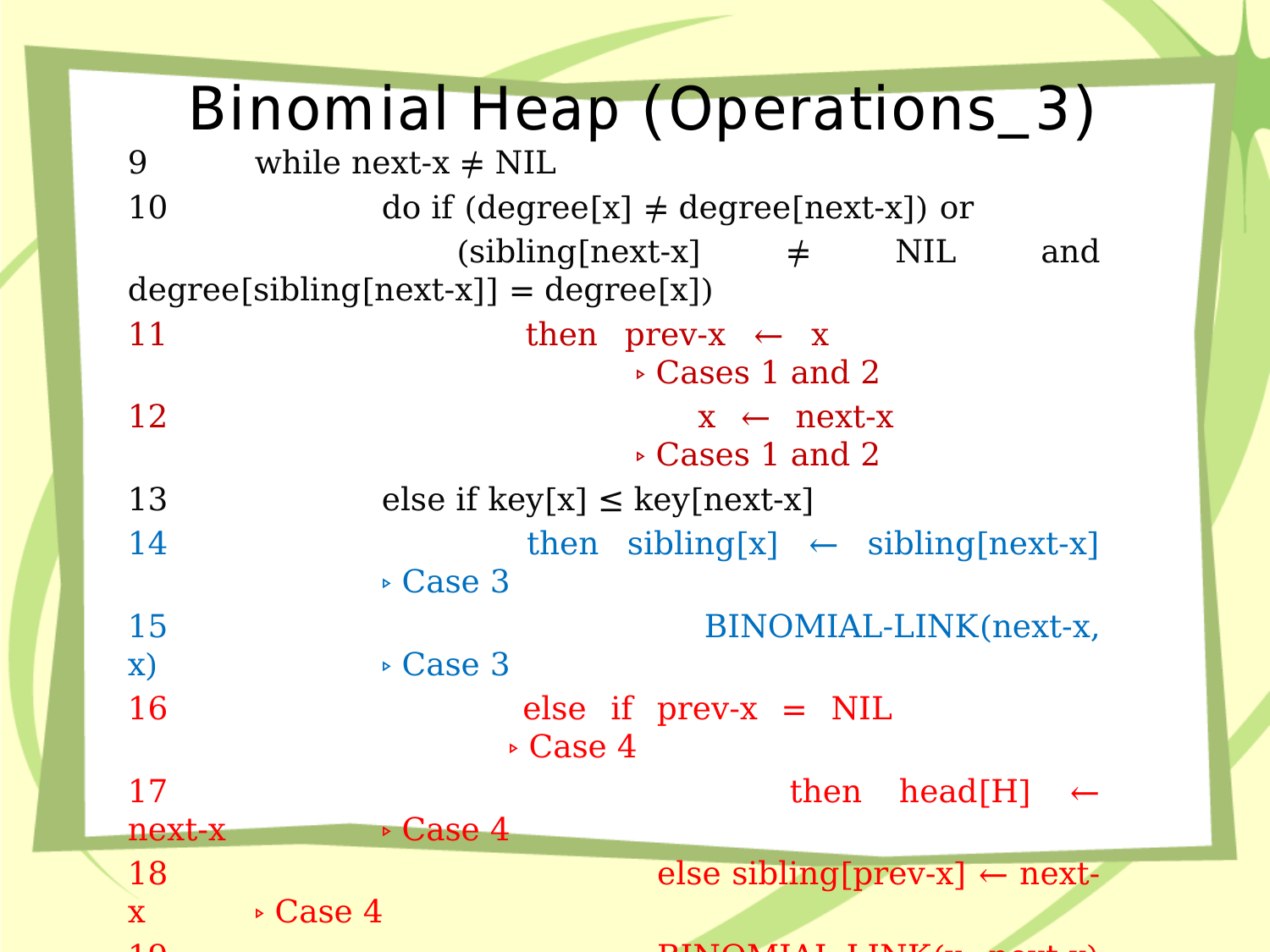

# Binomial Heap (Operations_3)
9 	while next-x ≠ NIL
10 		do if (degree[x] ≠ degree[next-x]) or
 		(sibling[next-x] ≠ NIL and degree[sibling[next-x]] = degree[x])
11 			then prev-x ← x 						▹ Cases 1 and 2
12 				  x ← next-x 						▹ Cases 1 and 2
13 		else if key[x] ≤ key[next-x]
14 			then sibling[x] ← sibling[next-x] 		▹ Case 3
15 				   BINOMIAL-LINK(next-x, x) 		▹ Case 3
16 			else if prev-x = NIL 					▹ Case 4
17 					then head[H] ← next-x 		▹ Case 4
18 				  else sibling[prev-x] ← next-x 	▹ Case 4
19 				 BINOMIAL-LINK(x, next-x) 		▹ Case 4
20 			 	x ← next-x 							▹ Case 4
21 		next-x ← sibling[x]
22 return H